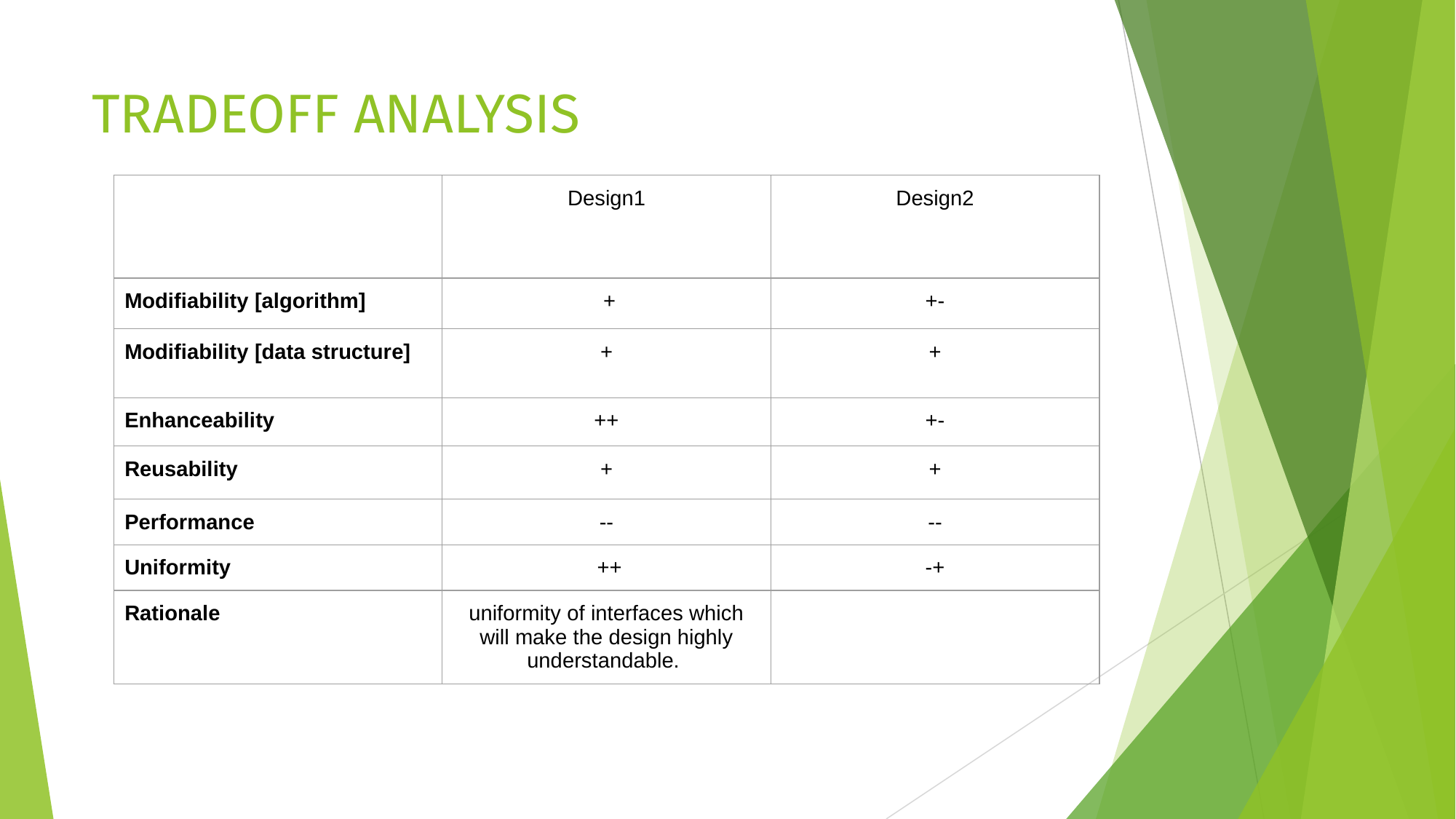

# TRADEOFF ANALYSIS
|  | Design1 | Design2 |
| --- | --- | --- |
| Modifiability [algorithm] | + | +- |
| Modifiability [data structure] | + | + |
| Enhanceability | ++ | +- |
| Reusability | + | + |
| Performance | -- | -- |
| Uniformity | ++ | -+ |
| Rationale | uniformity of interfaces which will make the design highly understandable. |  |